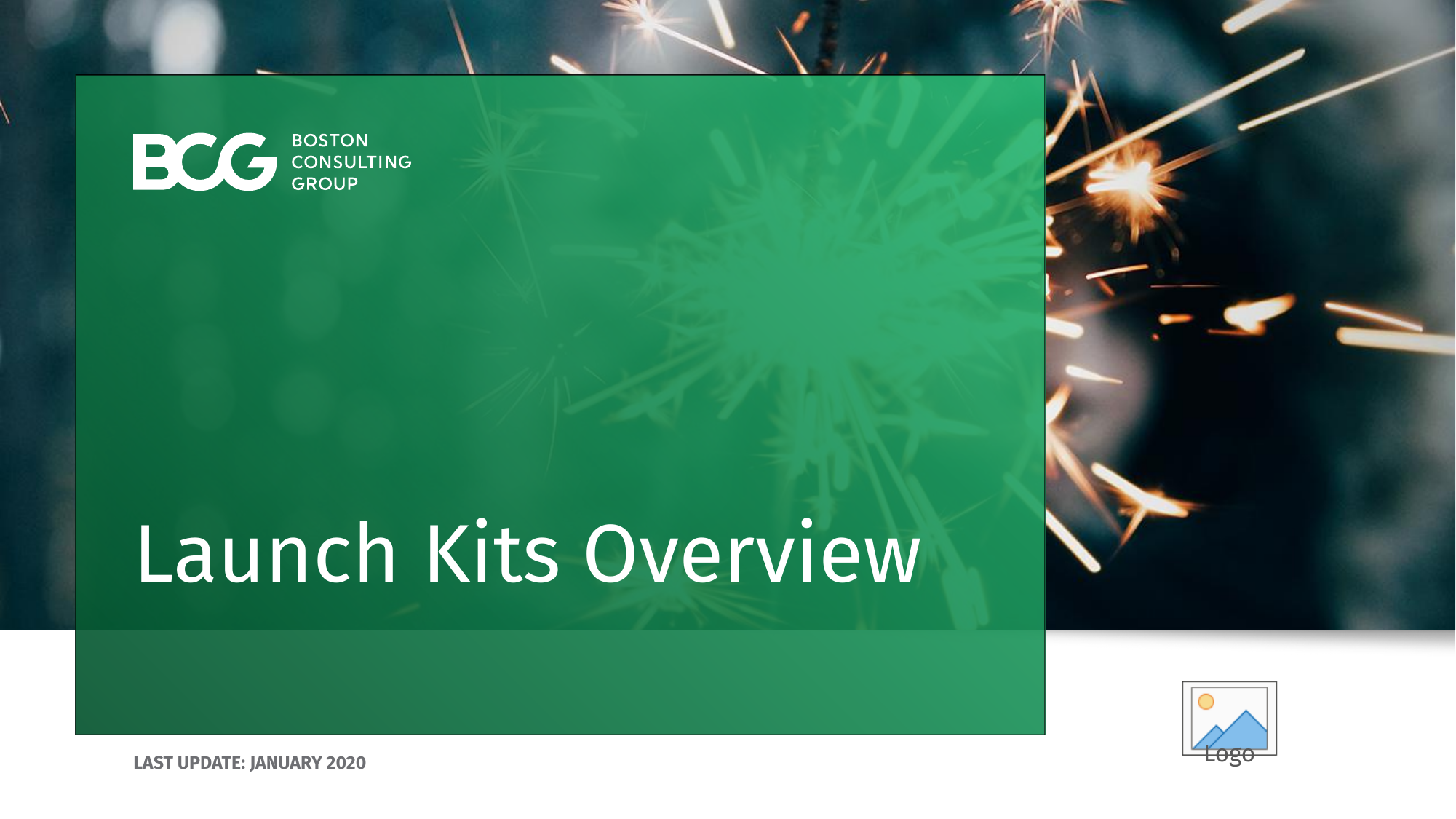

# Launch Kits Overview

Last update: January 2020